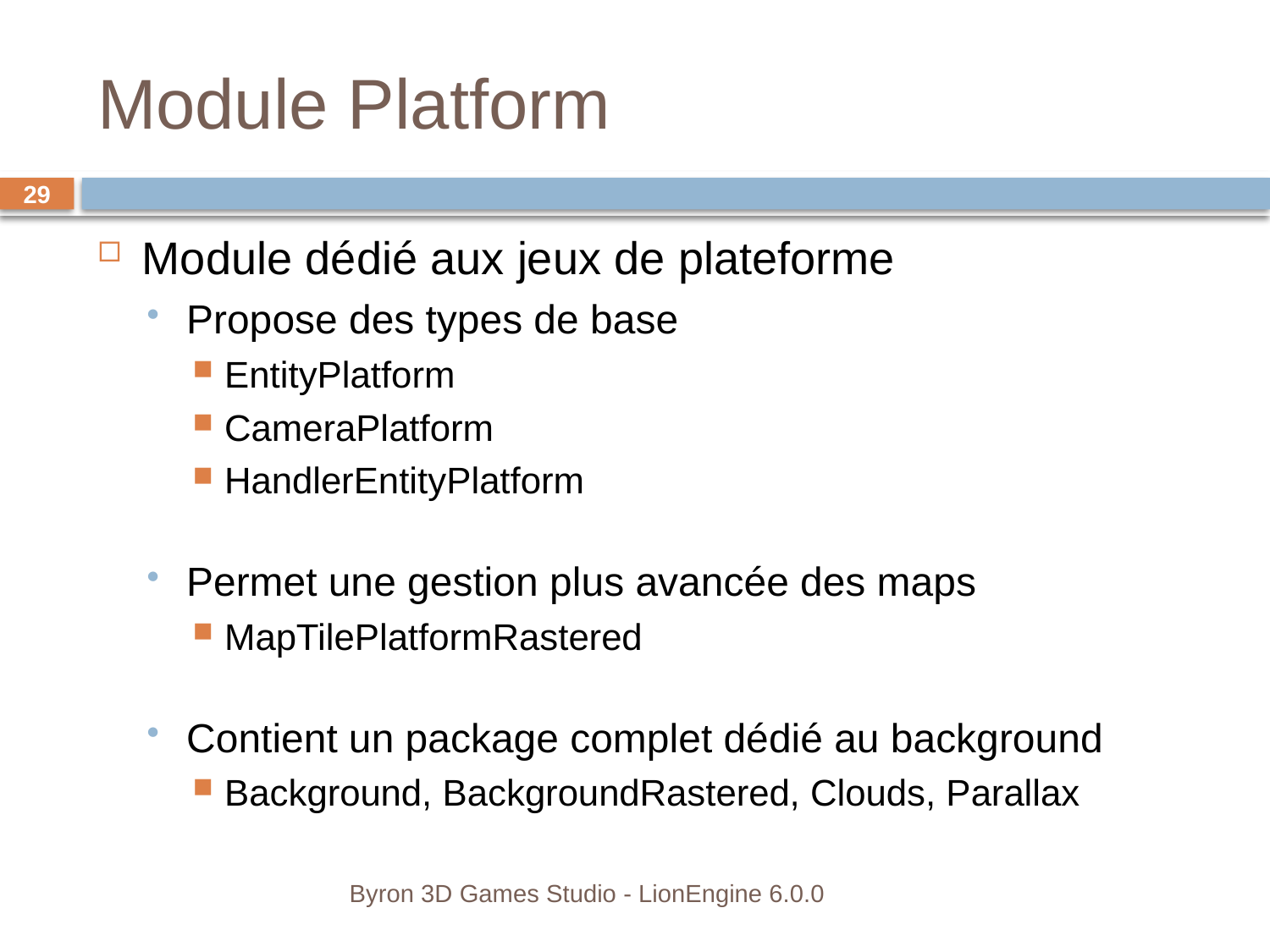

# Module Platform
29
Module dédié aux jeux de plateforme
Propose des types de base
EntityPlatform
CameraPlatform
HandlerEntityPlatform
Permet une gestion plus avancée des maps
MapTilePlatformRastered
Contient un package complet dédié au background
Background, BackgroundRastered, Clouds, Parallax
Byron 3D Games Studio - LionEngine 6.0.0